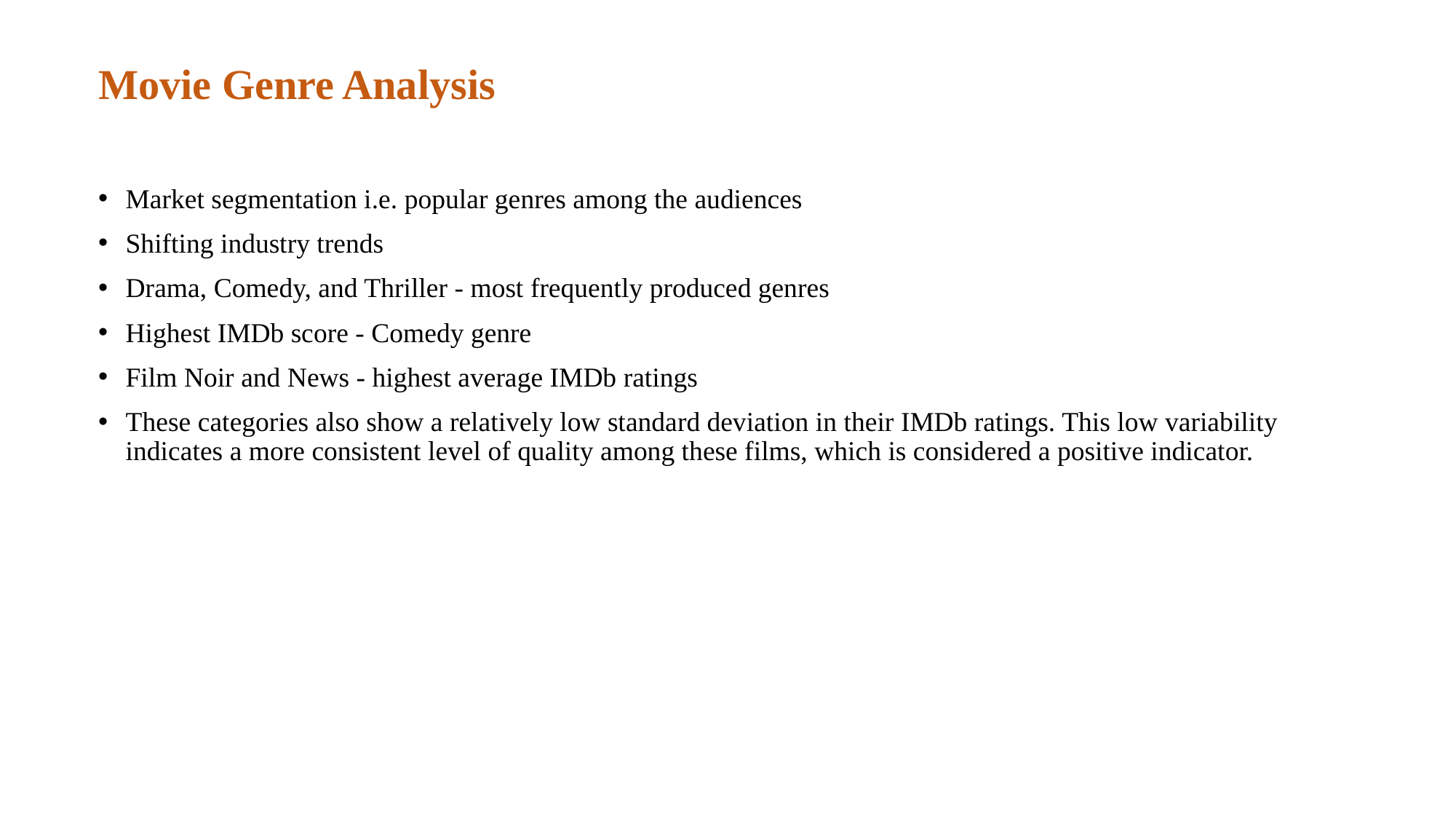

Movie Genre Analysis

Market segmentation i.e. popular genres among the audiences
Shifting industry trends
Drama, Comedy, and Thriller - most frequently produced genres
Highest IMDb score - Comedy genre
Film Noir and News - highest average IMDb ratings
These categories also show a relatively low standard deviation in their IMDb ratings. This low variability indicates a more consistent level of quality among these films, which is considered a positive indicator.